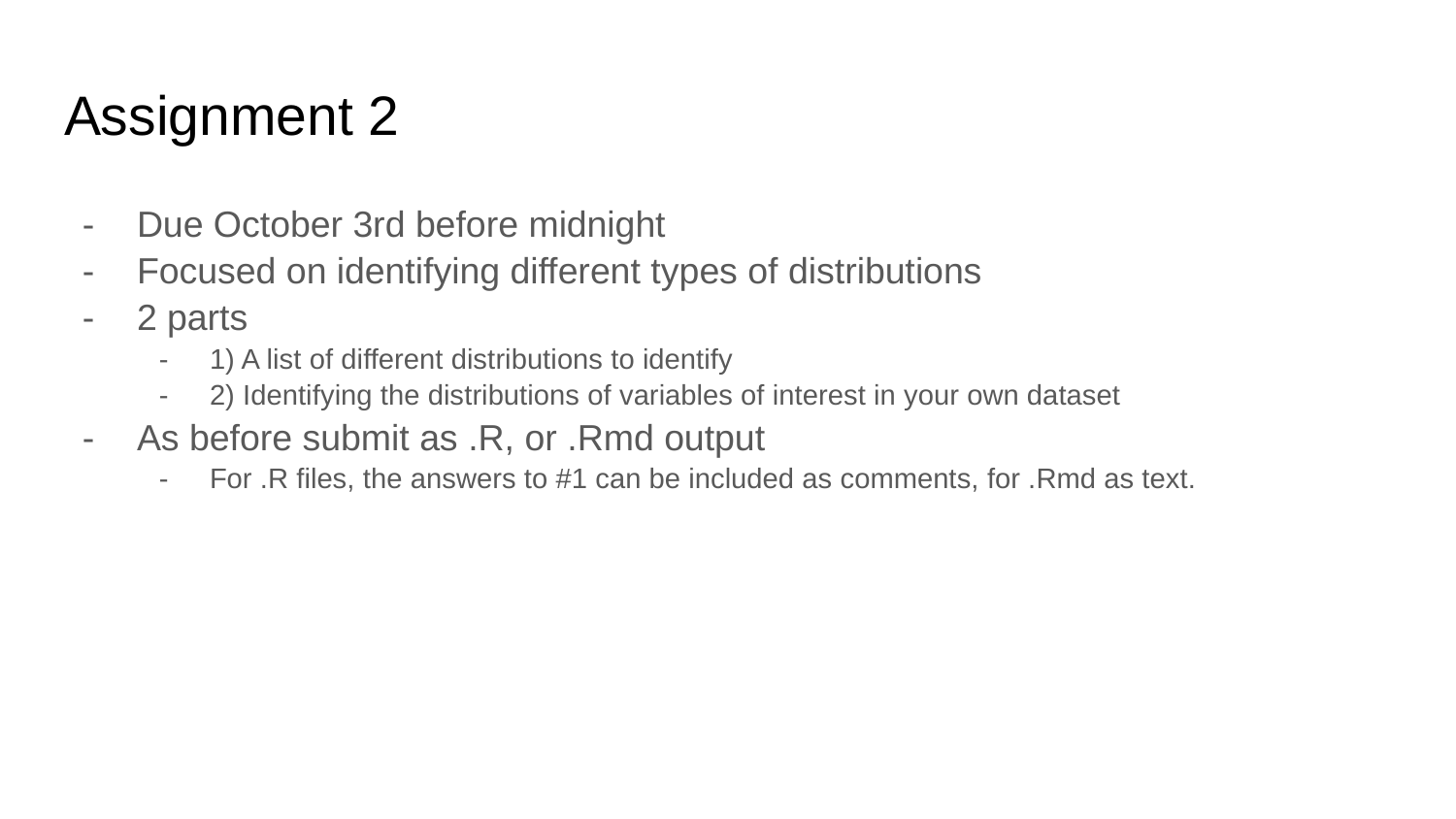

# Assignment 2
Due October 3rd before midnight
Focused on identifying different types of distributions
2 parts
1) A list of different distributions to identify
2) Identifying the distributions of variables of interest in your own dataset
As before submit as .R, or .Rmd output
For .R files, the answers to #1 can be included as comments, for .Rmd as text.